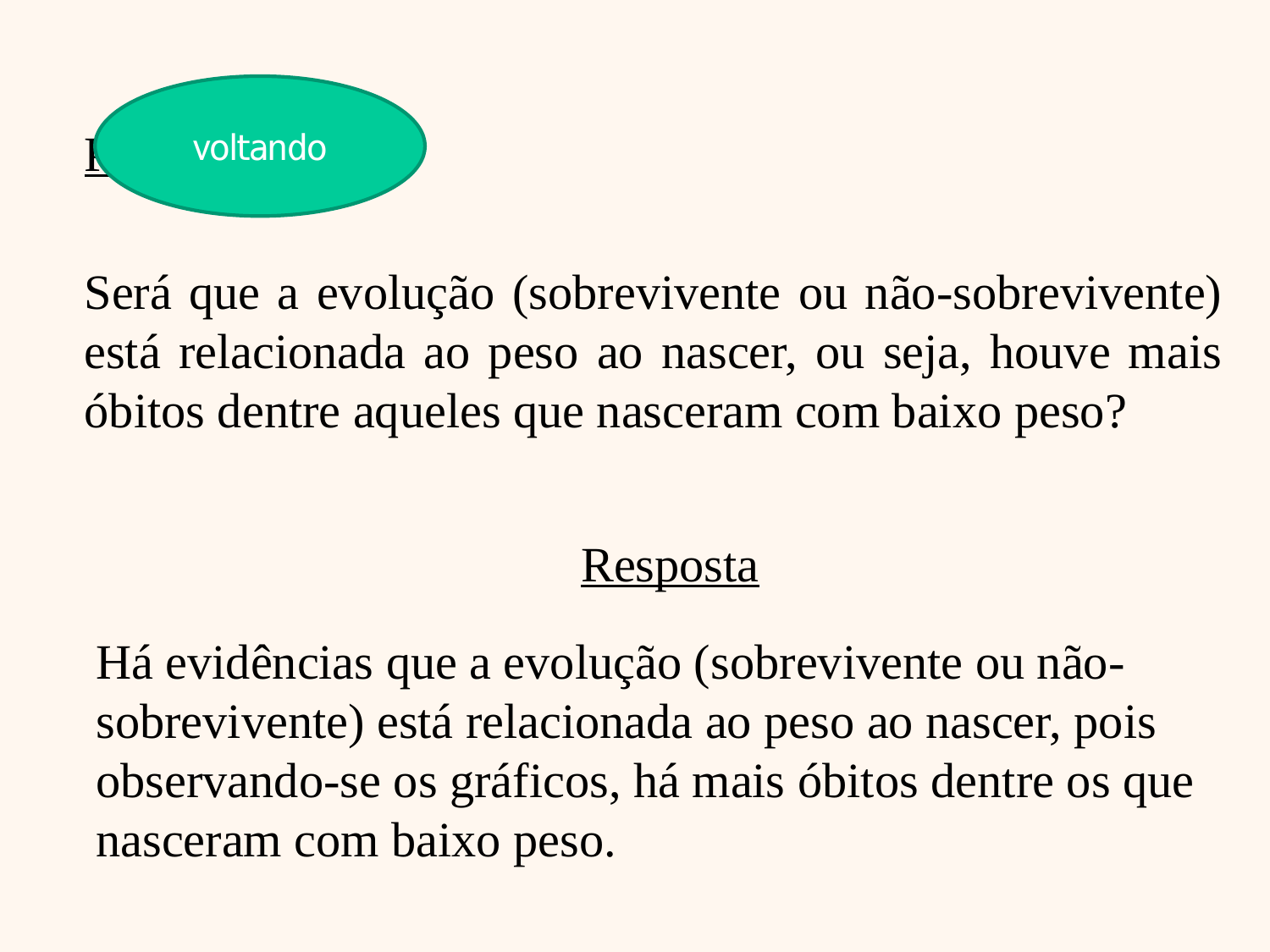

voltando
Pergunta
Será que a evolução (sobrevivente ou não-sobrevivente) está relacionada ao peso ao nascer, ou seja, houve mais óbitos dentre aqueles que nasceram com baixo peso?
Resposta
Há evidências que a evolução (sobrevivente ou não-sobrevivente) está relacionada ao peso ao nascer, pois observando-se os gráficos, há mais óbitos dentre os que nasceram com baixo peso.